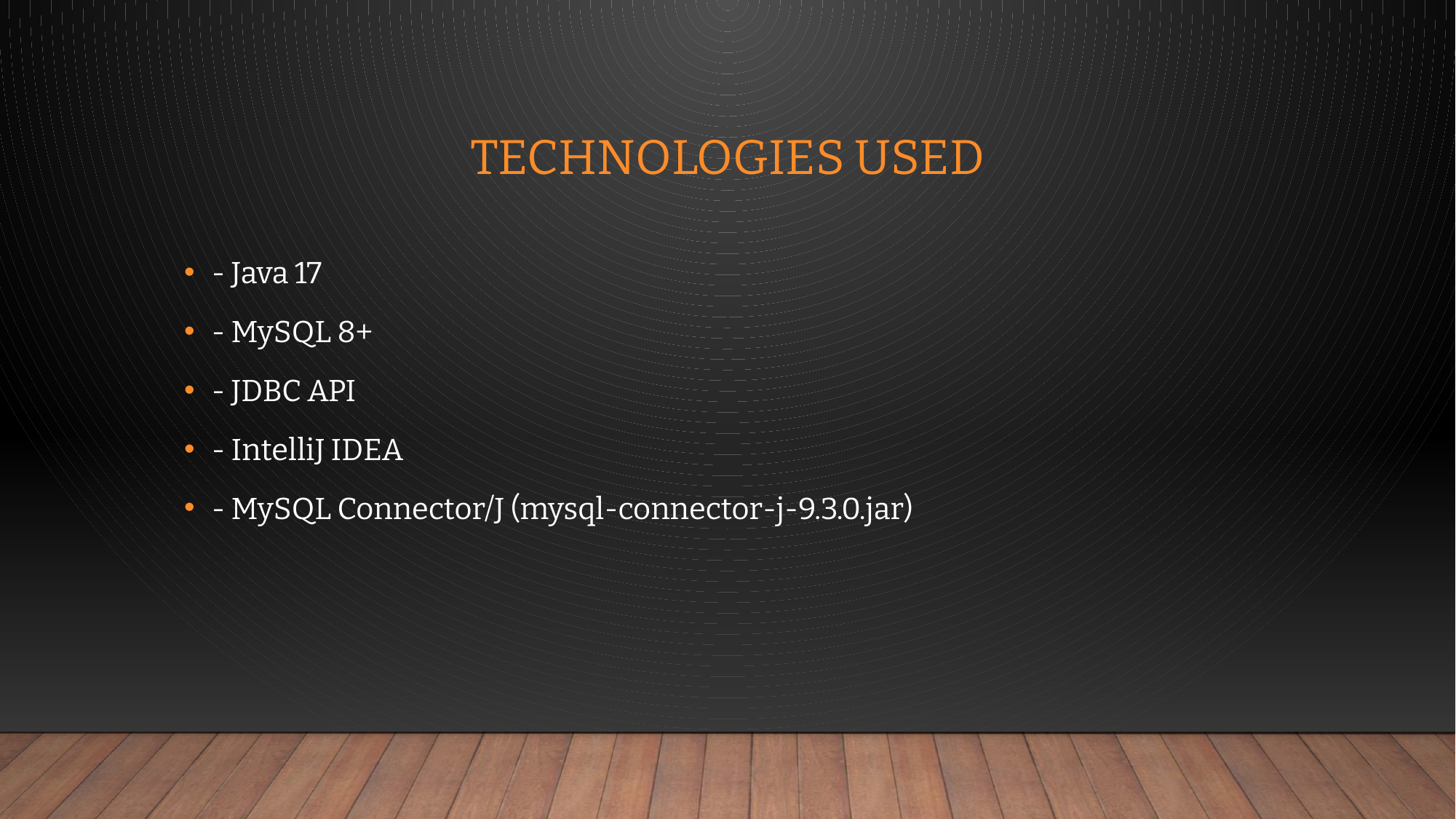

# Technologies Used
- Java 17
- MySQL 8+
- JDBC API
- IntelliJ IDEA
- MySQL Connector/J (mysql-connector-j-9.3.0.jar)